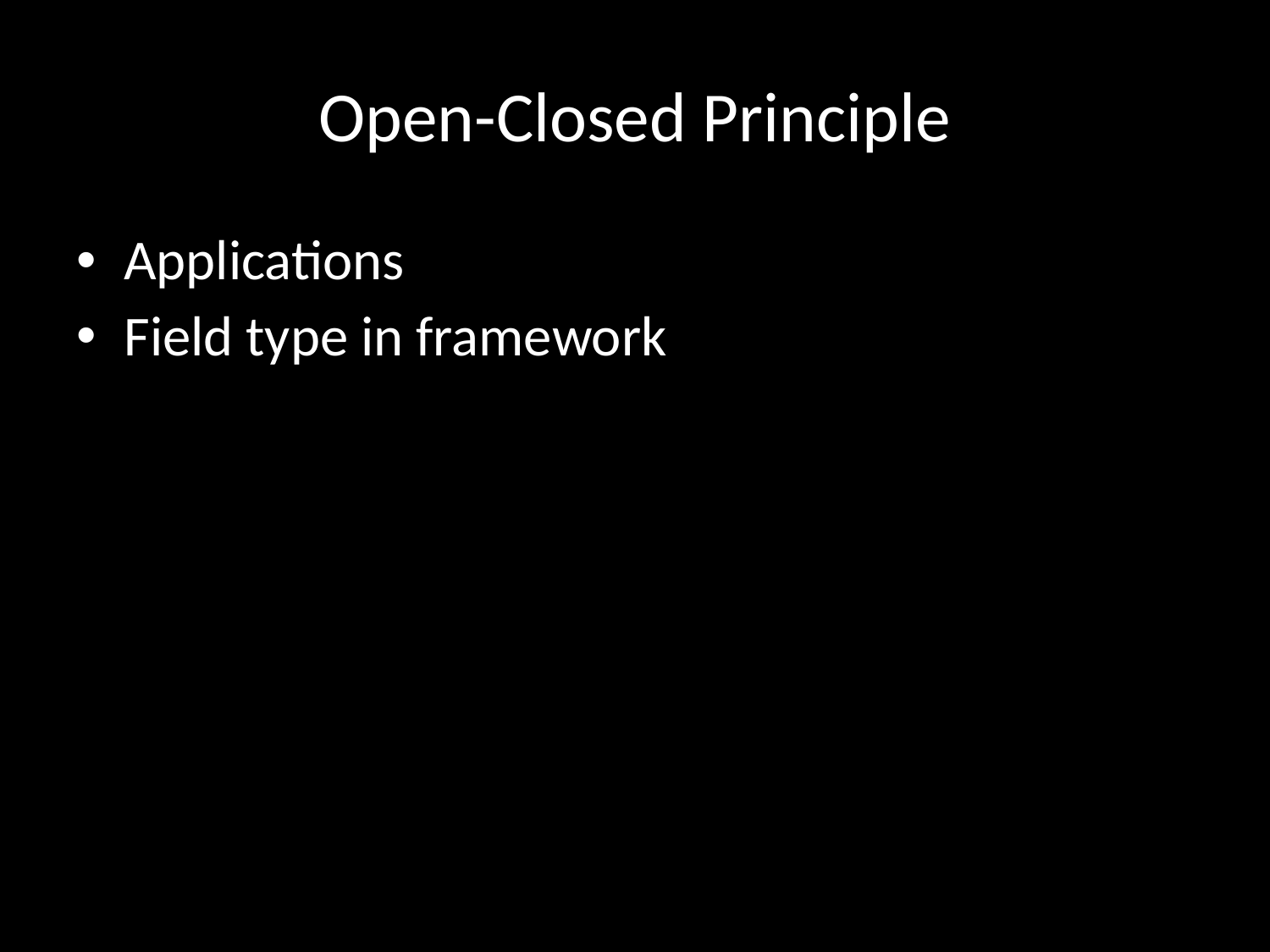

# Open-Closed Principle
Applications
Field type in framework